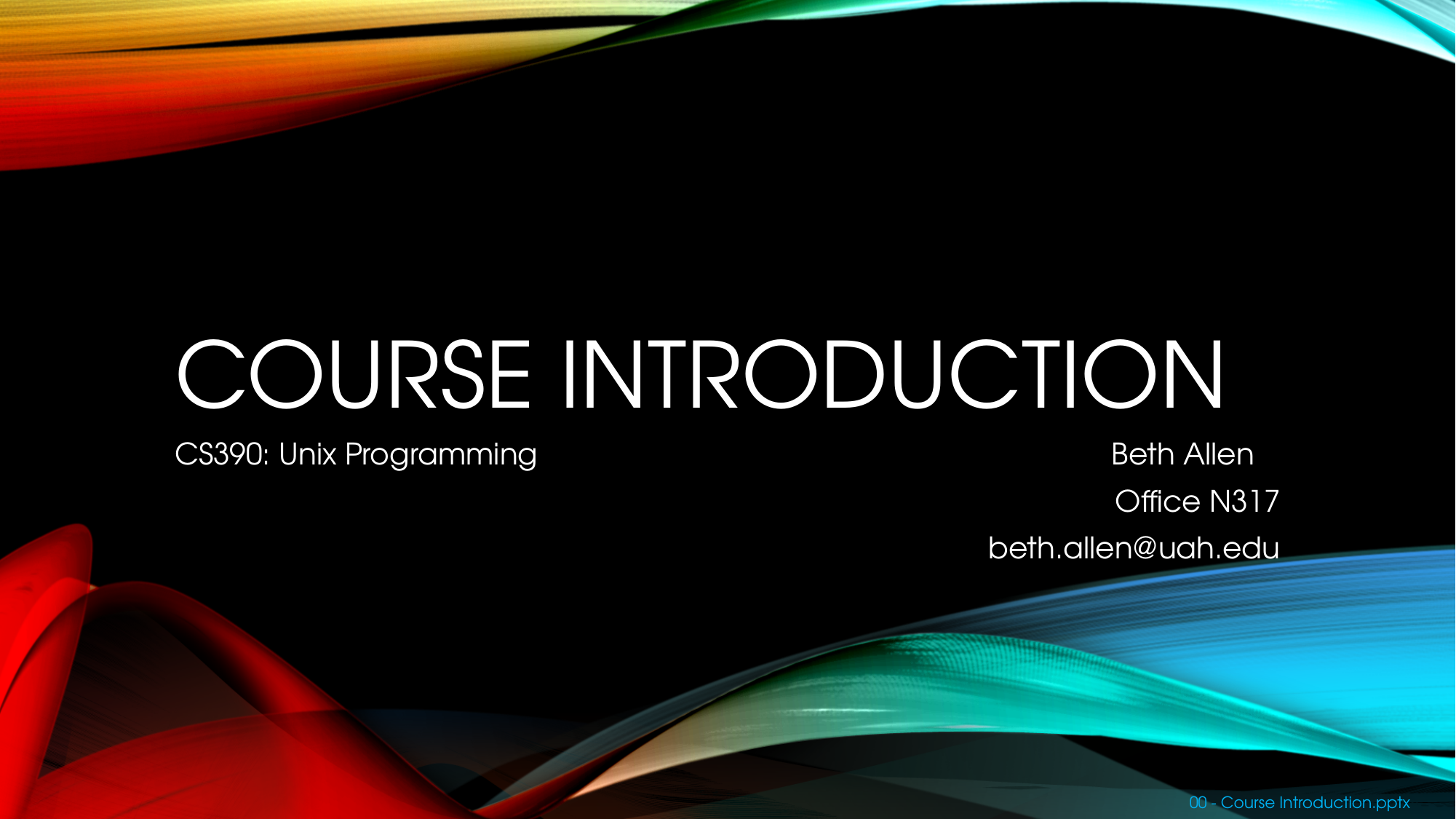

# Course Introduction
CS390: Unix Programming                                                                      Beth Allen
								Office N317
							beth.allen@uah.edu
00 - Course Introduction.pptx